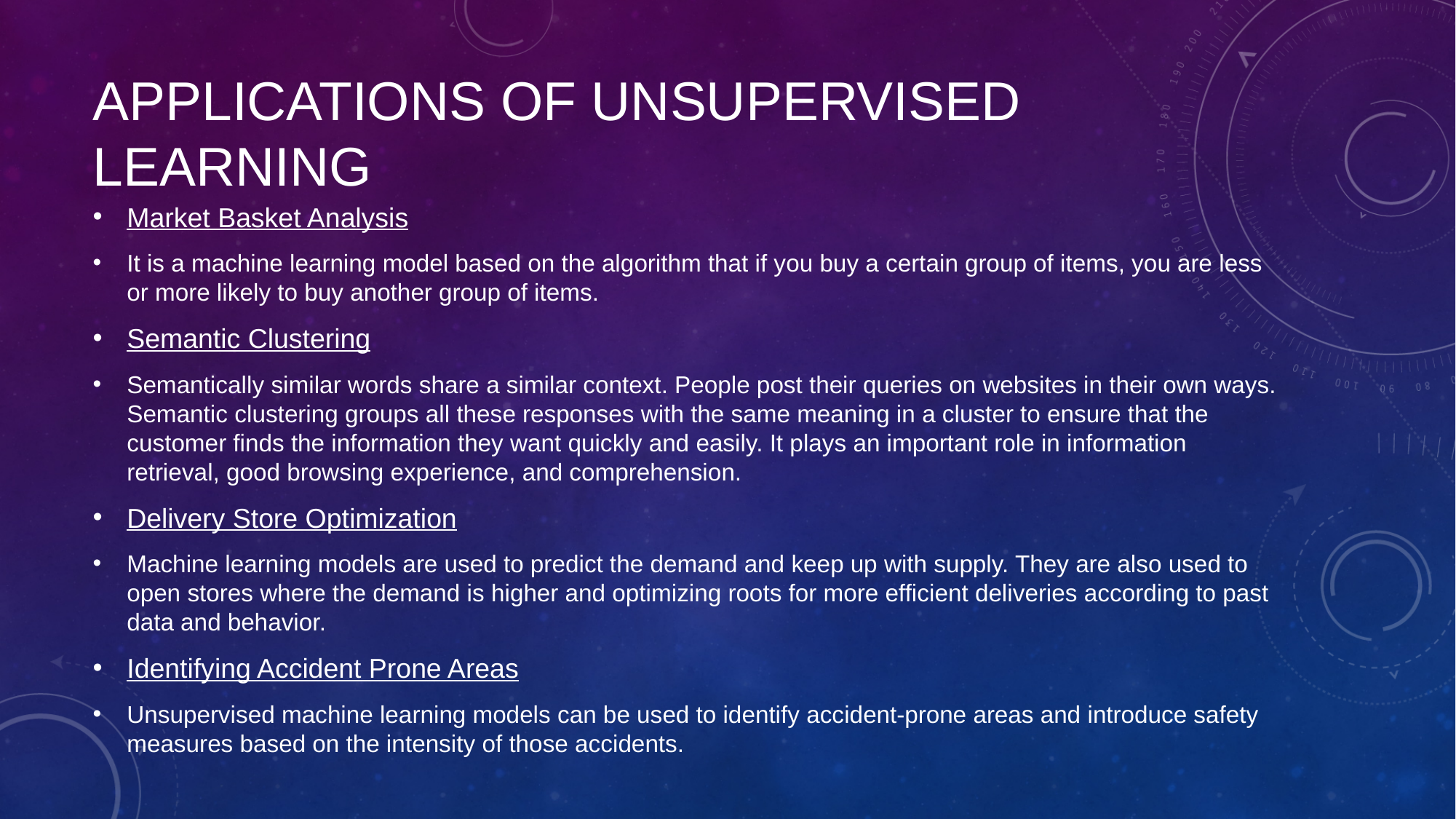

# Applications of unsupervised learning
Market Basket Analysis
It is a machine learning model based on the algorithm that if you buy a certain group of items, you are less or more likely to buy another group of items.
Semantic Clustering
Semantically similar words share a similar context. People post their queries on websites in their own ways. Semantic clustering groups all these responses with the same meaning in a cluster to ensure that the customer finds the information they want quickly and easily. It plays an important role in information retrieval, good browsing experience, and comprehension.
Delivery Store Optimization
Machine learning models are used to predict the demand and keep up with supply. They are also used to open stores where the demand is higher and optimizing roots for more efficient deliveries according to past data and behavior.
Identifying Accident Prone Areas
Unsupervised machine learning models can be used to identify accident-prone areas and introduce safety measures based on the intensity of those accidents.